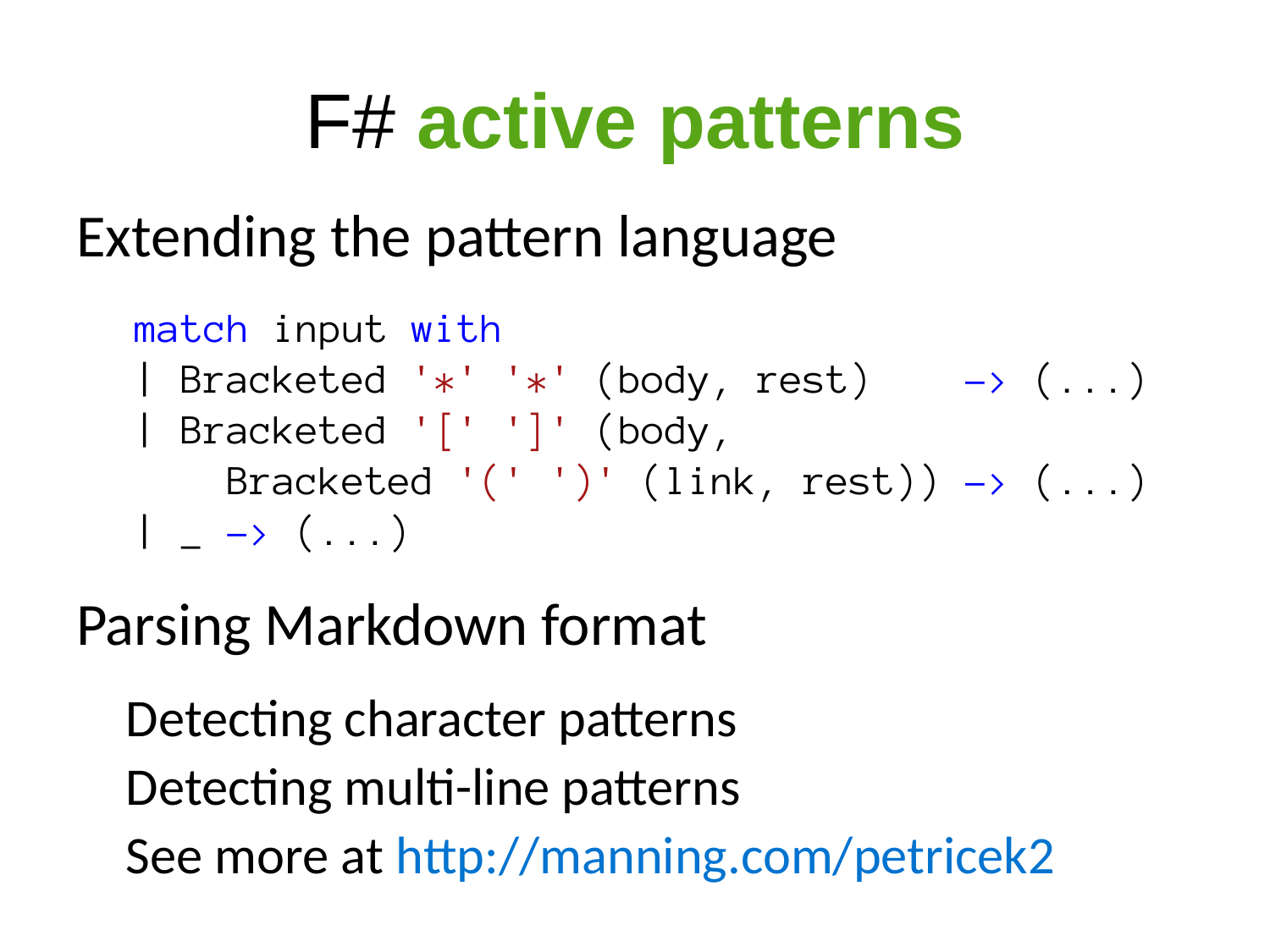

# F# active patterns
Extending the pattern language

Parsing Markdown format
Detecting character patterns
Detecting multi-line patterns
See more at http://manning.com/petricek2
match input with
| Bracketed '*' '*' (body, rest)    -> (...)
| Bracketed '[' ']' (body,
    Bracketed '(' ')' (link, rest)) -> (...)
| _ -> (...)